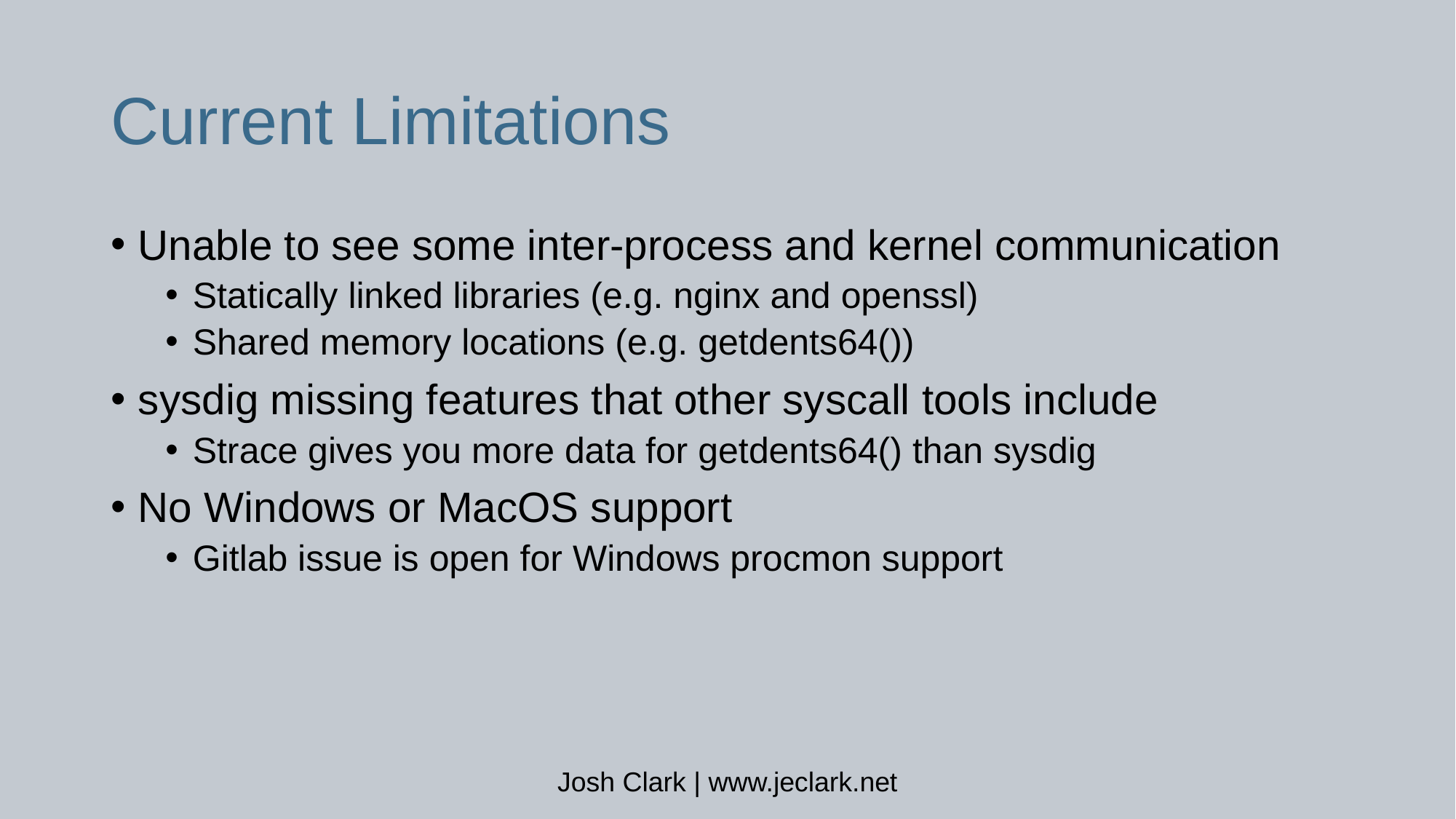

# Current Limitations
Unable to see some inter-process and kernel communication
Statically linked libraries (e.g. nginx and openssl)
Shared memory locations (e.g. getdents64())
sysdig missing features that other syscall tools include
Strace gives you more data for getdents64() than sysdig
No Windows or MacOS support
Gitlab issue is open for Windows procmon support

Josh Clark | www.jeclark.net